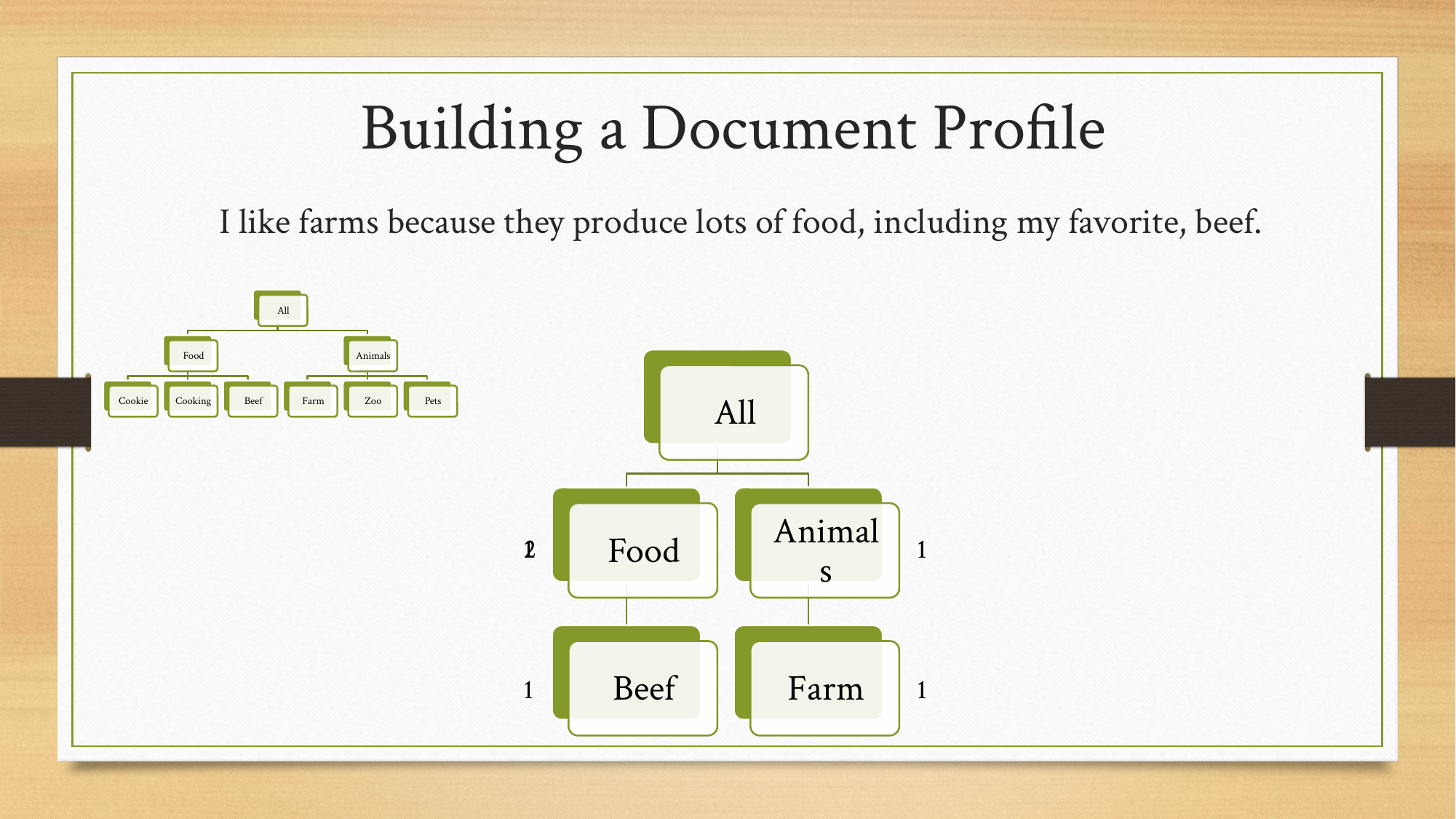

Building a Document Profile

I like farms because they produce lots of food, including my favorite, beef.
All
Animals
Pets
Zoo
Farm
Food
Beef
Cooking
Cookie
All
Animals
Farm
Food
Beef
2
1
1
1
1